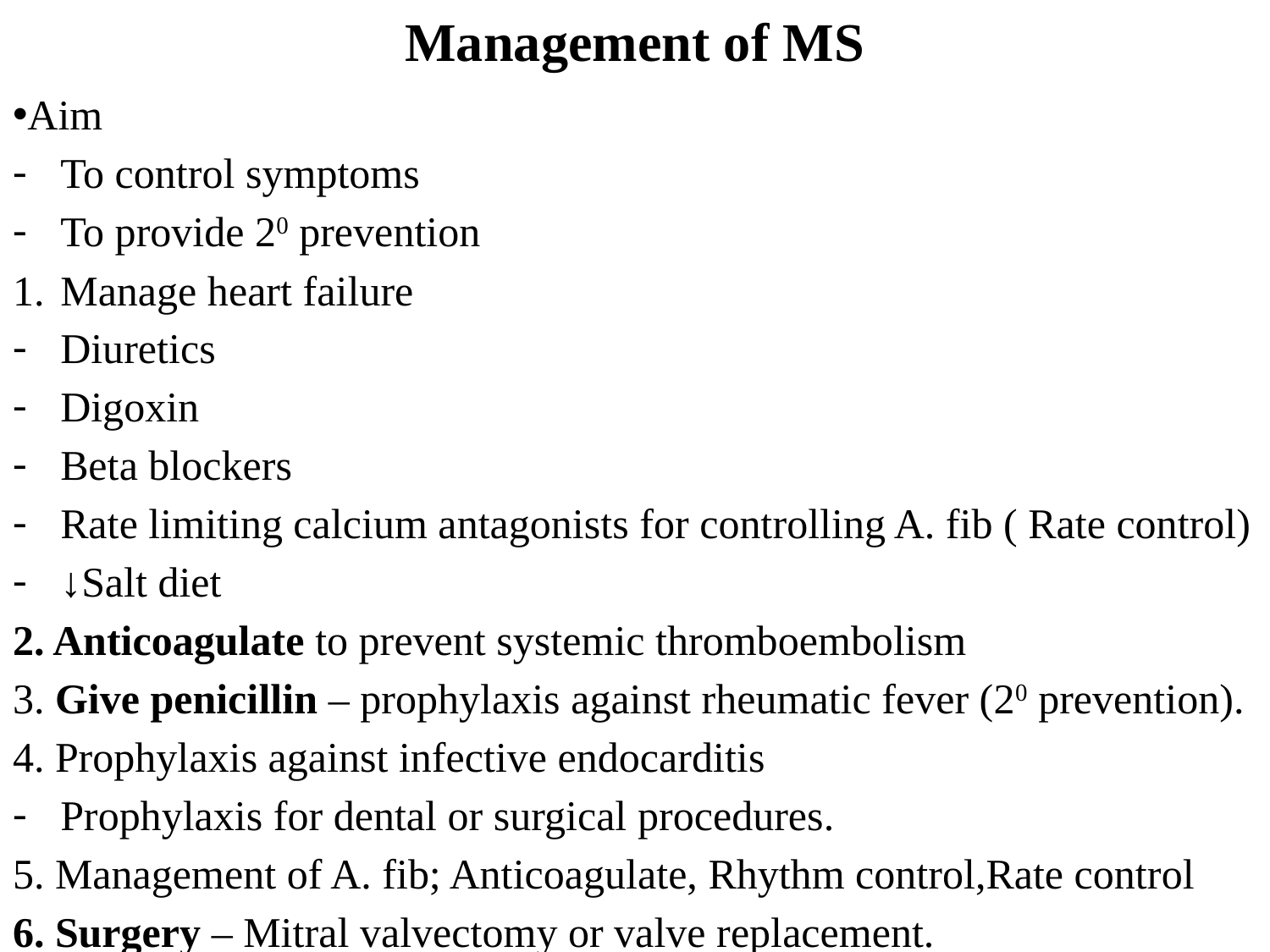

# Management of MS
Aim
To control symptoms
To provide 20 prevention
Manage heart failure
Diuretics
Digoxin
Beta blockers
Rate limiting calcium antagonists for controlling A. fib ( Rate control)
↓Salt diet
2. Anticoagulate to prevent systemic thromboembolism
3. Give penicillin – prophylaxis against rheumatic fever (20 prevention).
4. Prophylaxis against infective endocarditis
Prophylaxis for dental or surgical procedures.
5. Management of A. fib; Anticoagulate, Rhythm control,Rate control
6. Surgery – Mitral valvectomy or valve replacement.